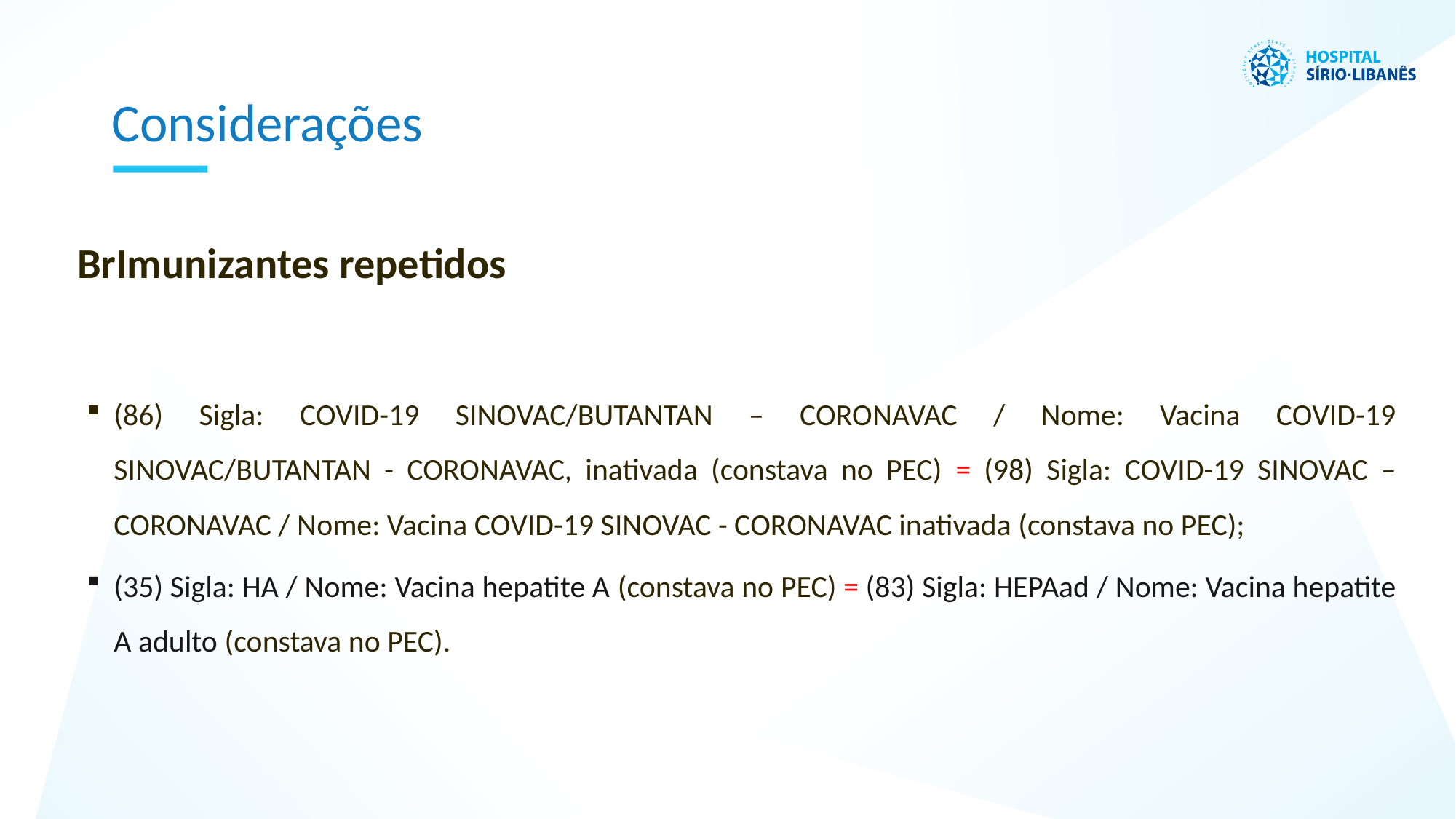

Considerações
BrImunizantes repetidos

(86) Sigla: COVID-19 SINOVAC/BUTANTAN – CORONAVAC / Nome: Vacina COVID-19 SINOVAC/BUTANTAN - CORONAVAC, inativada (constava no PEC) = (98) Sigla: COVID-19 SINOVAC – CORONAVAC / Nome: Vacina COVID-19 SINOVAC - CORONAVAC inativada (constava no PEC);
(35) Sigla: HA / Nome: Vacina hepatite A (constava no PEC) = (83) Sigla: HEPAad / Nome: Vacina hepatite A adulto (constava no PEC).